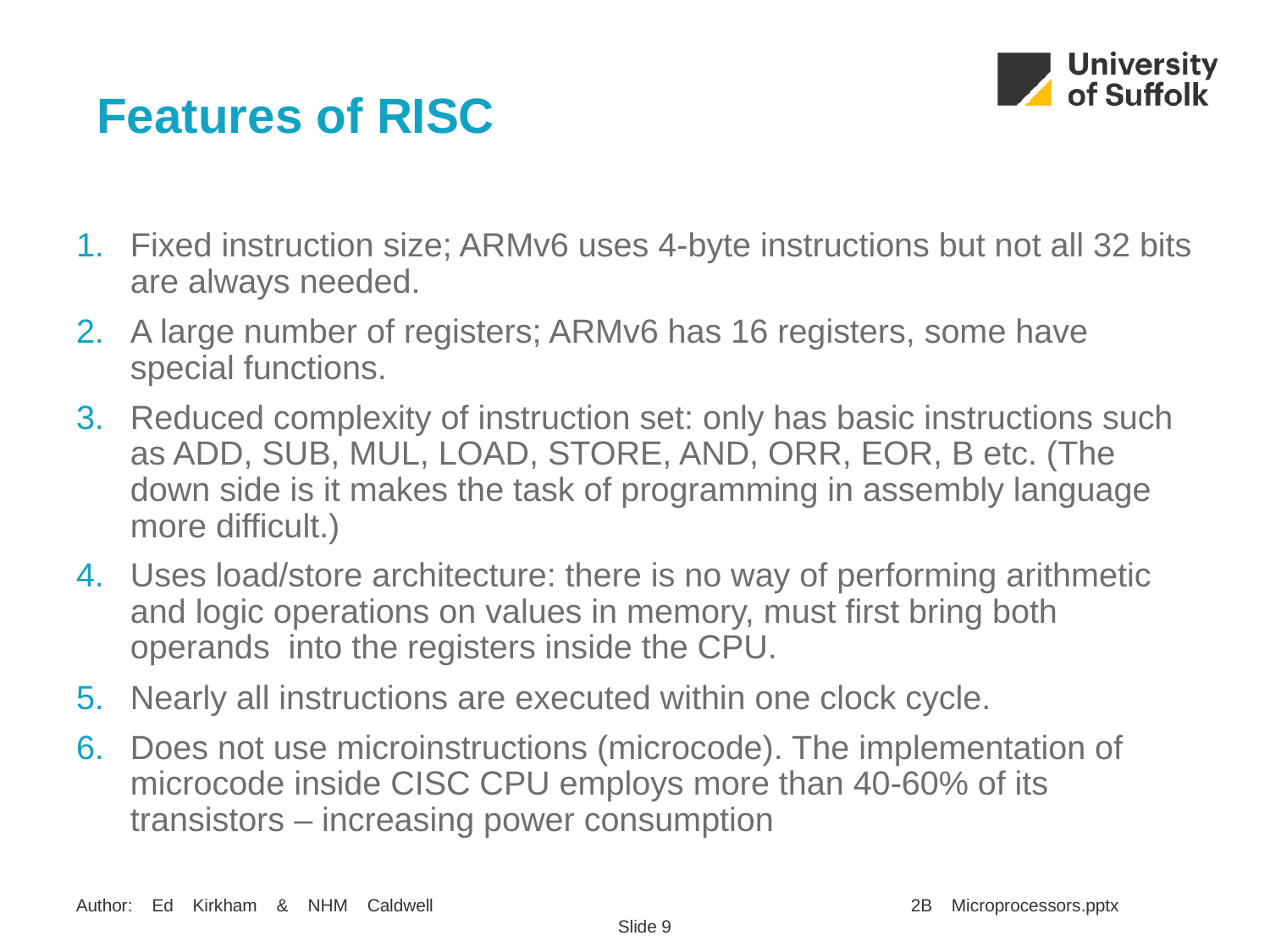

# Features of RISC
Fixed instruction size; ARMv6 uses 4-byte instructions but not all 32 bits are always needed.
A large number of registers; ARMv6 has 16 registers, some have special functions.
Reduced complexity of instruction set: only has basic instructions such as ADD, SUB, MUL, LOAD, STORE, AND, ORR, EOR, B etc. (The down side is it makes the task of programming in assembly language more difficult.)
Uses load/store architecture: there is no way of performing arithmetic and logic operations on values in memory, must first bring both operands  into the registers inside the CPU.
Nearly all instructions are executed within one clock cycle.
Does not use microinstructions (microcode). The implementation of microcode inside CISC CPU employs more than 40-60% of its transistors – increasing power consumption